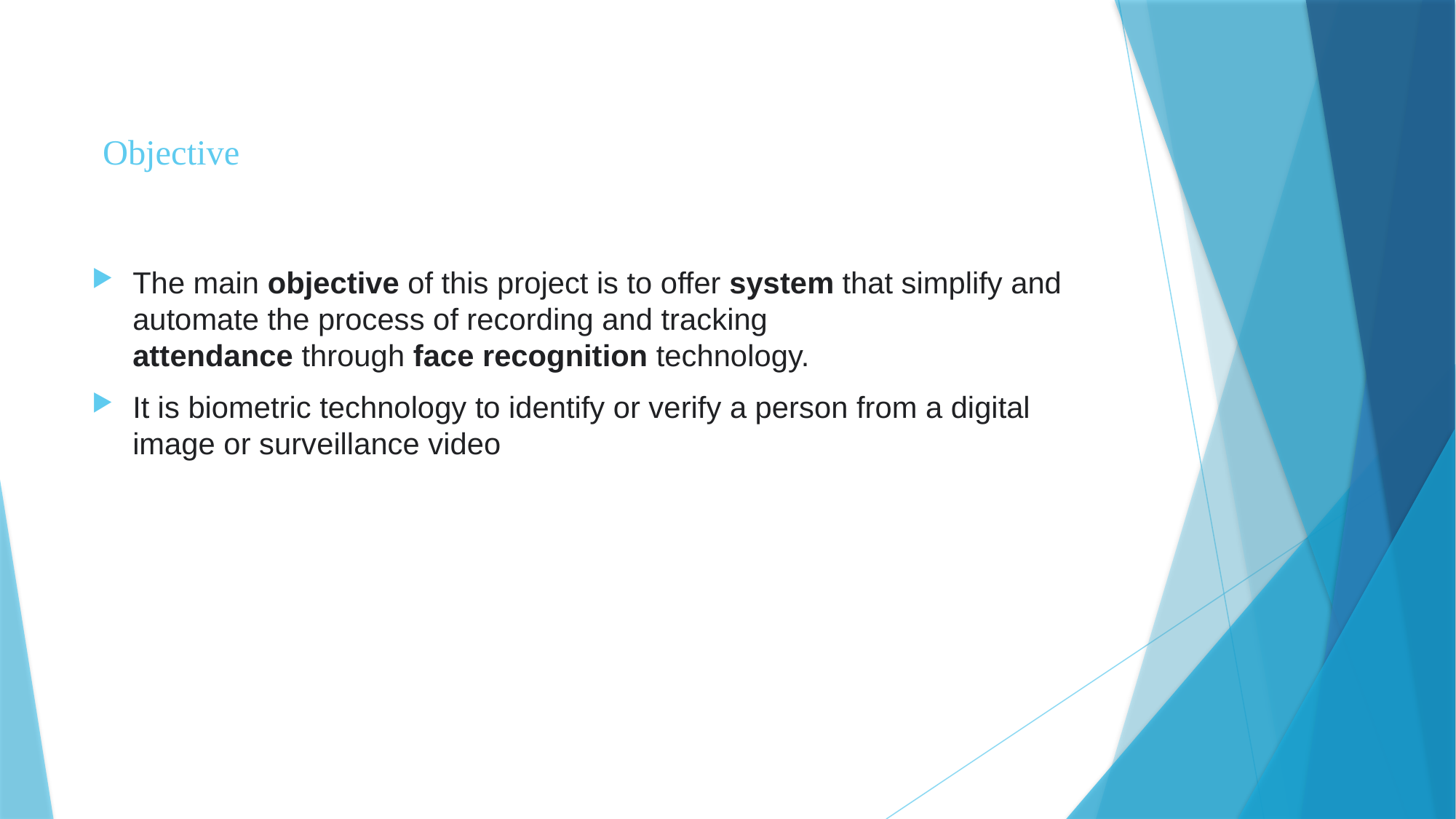

# Objective
The main objective of this project is to offer system that simplify and automate the process of recording and tracking attendance through face recognition technology.
It is biometric technology to identify or verify a person from a digital image or surveillance video